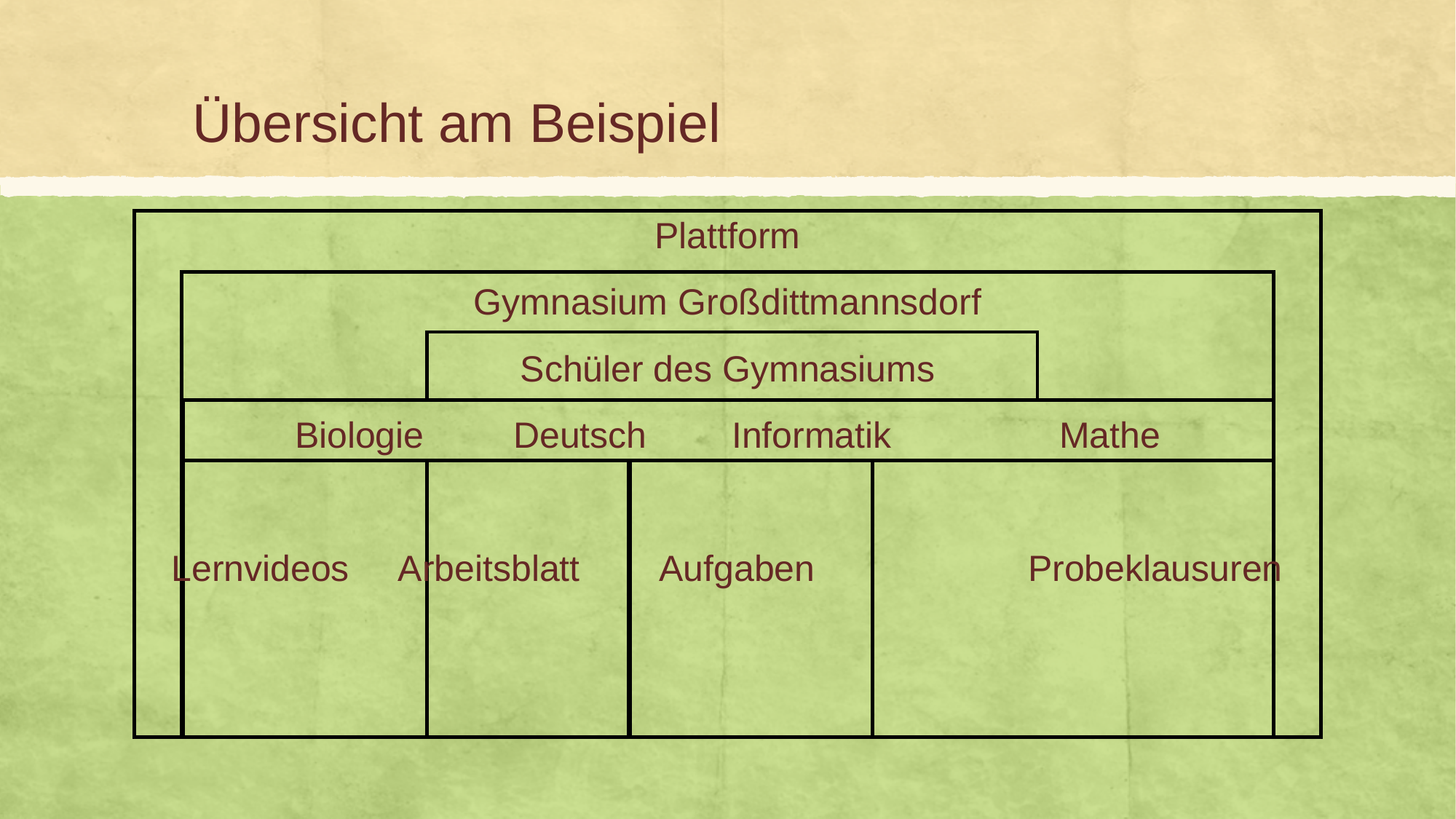

# Übersicht am Beispiel

Plattform
Gymnasium Großdittmannsdorf
Schüler des Gymnasiums
Biologie  	Deutsch	Informatik	  	Mathe

Lernvideos     Arbeitsblatt        Aufgaben                     Probeklausuren